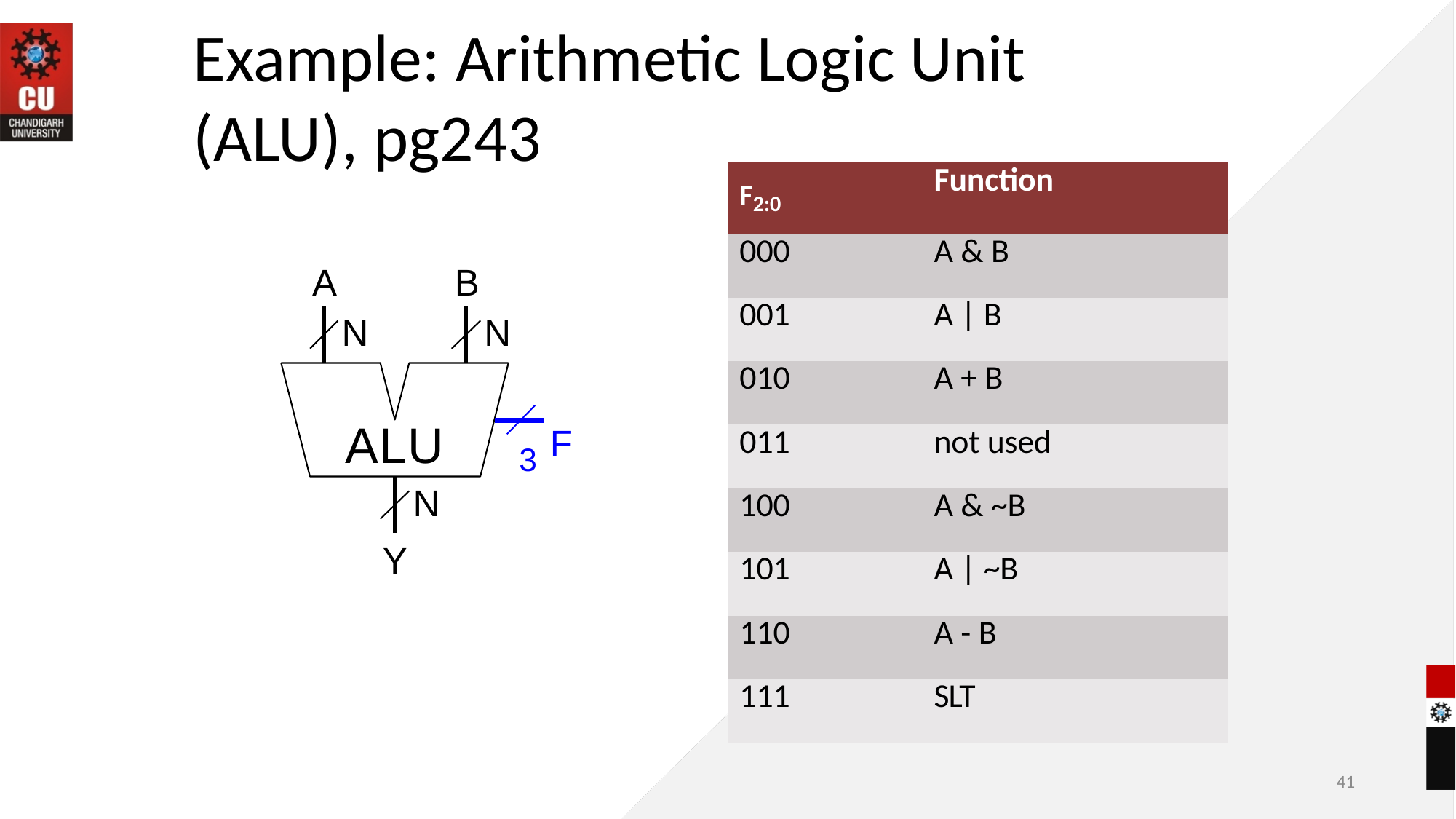

41
# Example: Arithmetic Logic Unit (ALU), pg243
| F2:0 | Function |
| --- | --- |
| 000 | A & B |
| 001 | A | B |
| 010 | A + B |
| 011 | not used |
| 100 | A & ~B |
| 101 | A | ~B |
| 110 | A - B |
| 111 | SLT |
A
B

N
N

3 F

ALU
N
Y